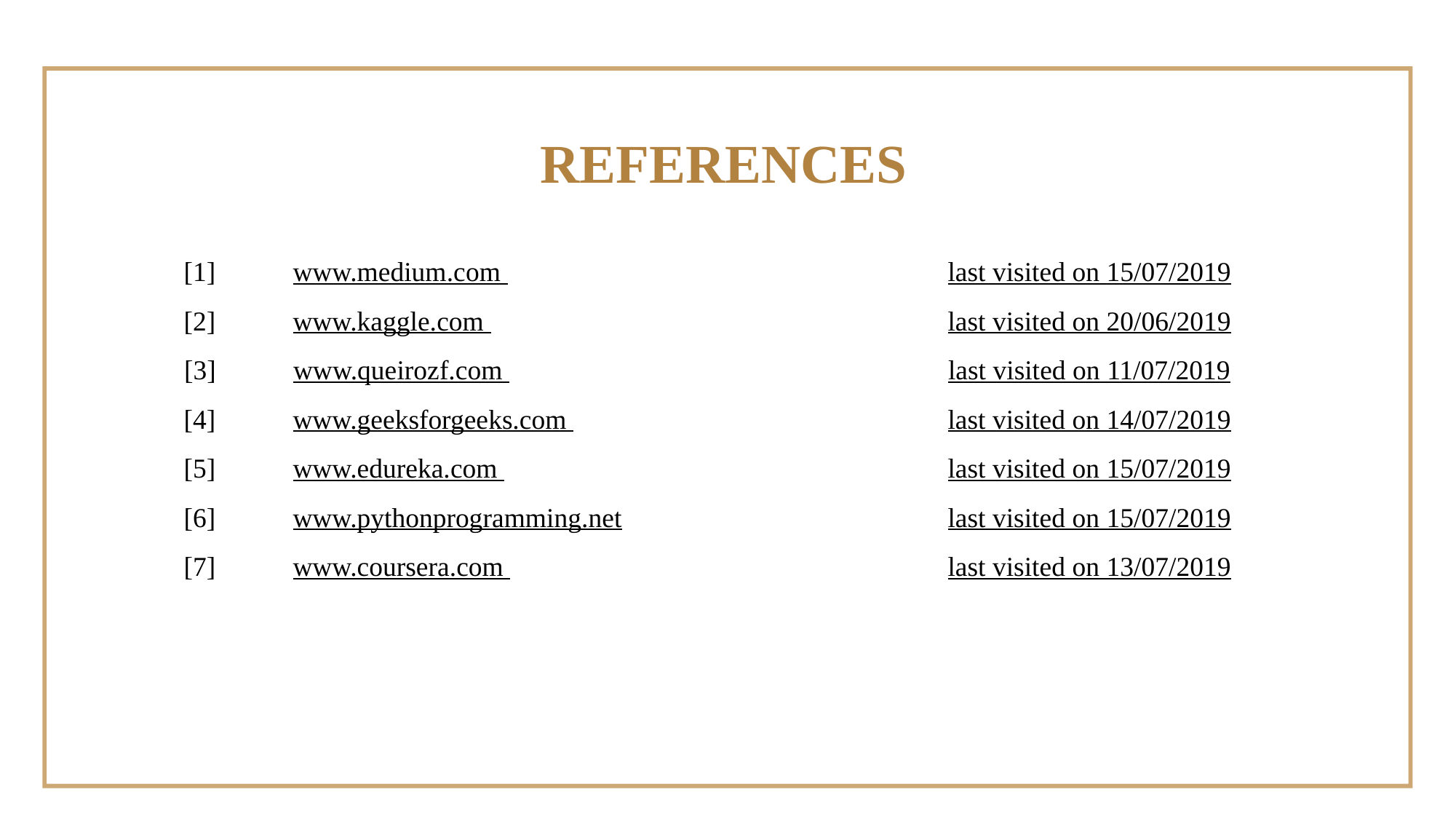

REFERENCES

[1]	www.medium.com 					last visited on 15/07/2019
[2] 	www.kaggle.com 					last visited on 20/06/2019
[3]	www.queirozf.com 					last visited on 11/07/2019
[4]	www.geeksforgeeks.com 				last visited on 14/07/2019
[5] 	www.edureka.com 					last visited on 15/07/2019
[6]	www.pythonprogramming.net			last visited on 15/07/2019
[7]	www.coursera.com 					last visited on 13/07/2019